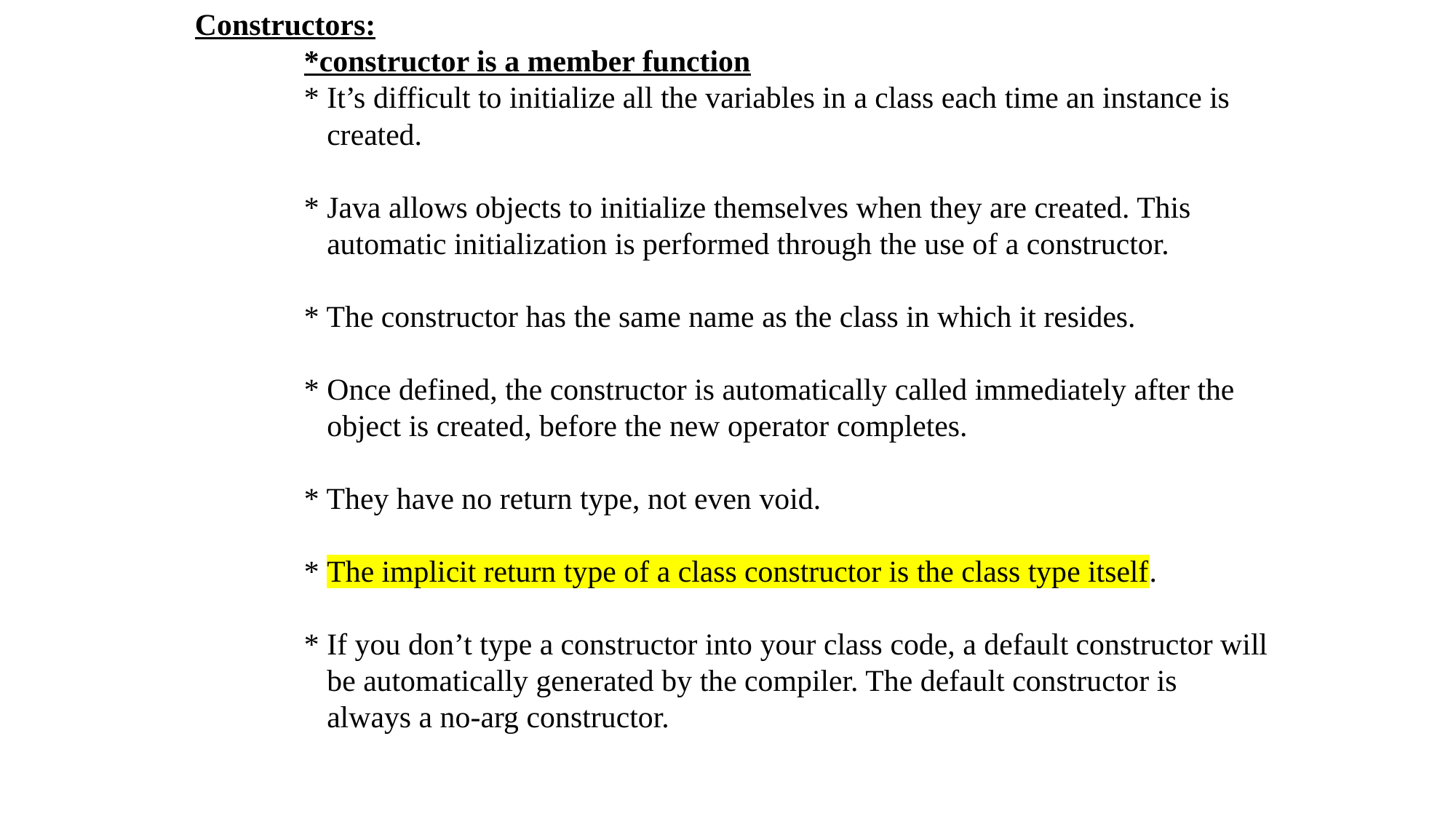

Constructors:
	*constructor is a member function
	* It’s difficult to initialize all the variables in a class each time an instance is
	   created.

	* Java allows objects to initialize themselves when they are created. This
	   automatic initialization is performed through the use of a constructor.

	* The constructor has the same name as the class in which it resides.

	* Once defined, the constructor is automatically called immediately after the
	   object is created, before the new operator completes.

	* They have no return type, not even void.

	* The implicit return type of a class constructor is the class type itself.

	* If you don’t type a constructor into your class code, a default constructor will
	   be automatically generated by the compiler. The default constructor is
	   always a no-arg constructor.